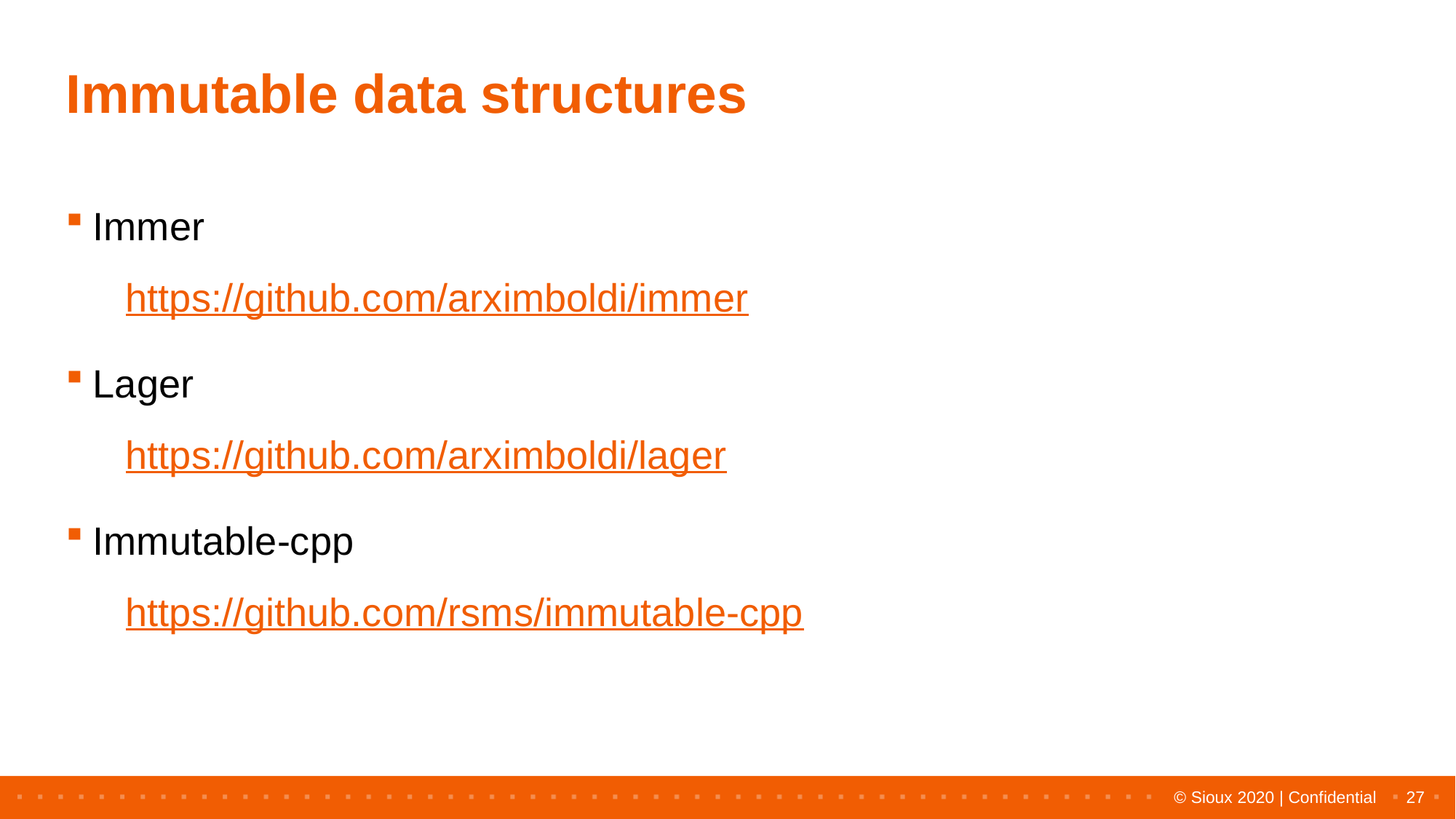

# Immutable data structures
Immer
   https://github.com/arximboldi/immer
Lager
   https://github.com/arximboldi/lager
Immutable-cpp
   https://github.com/rsms/immutable-cpp

27
© Sioux 2020 | Confidential